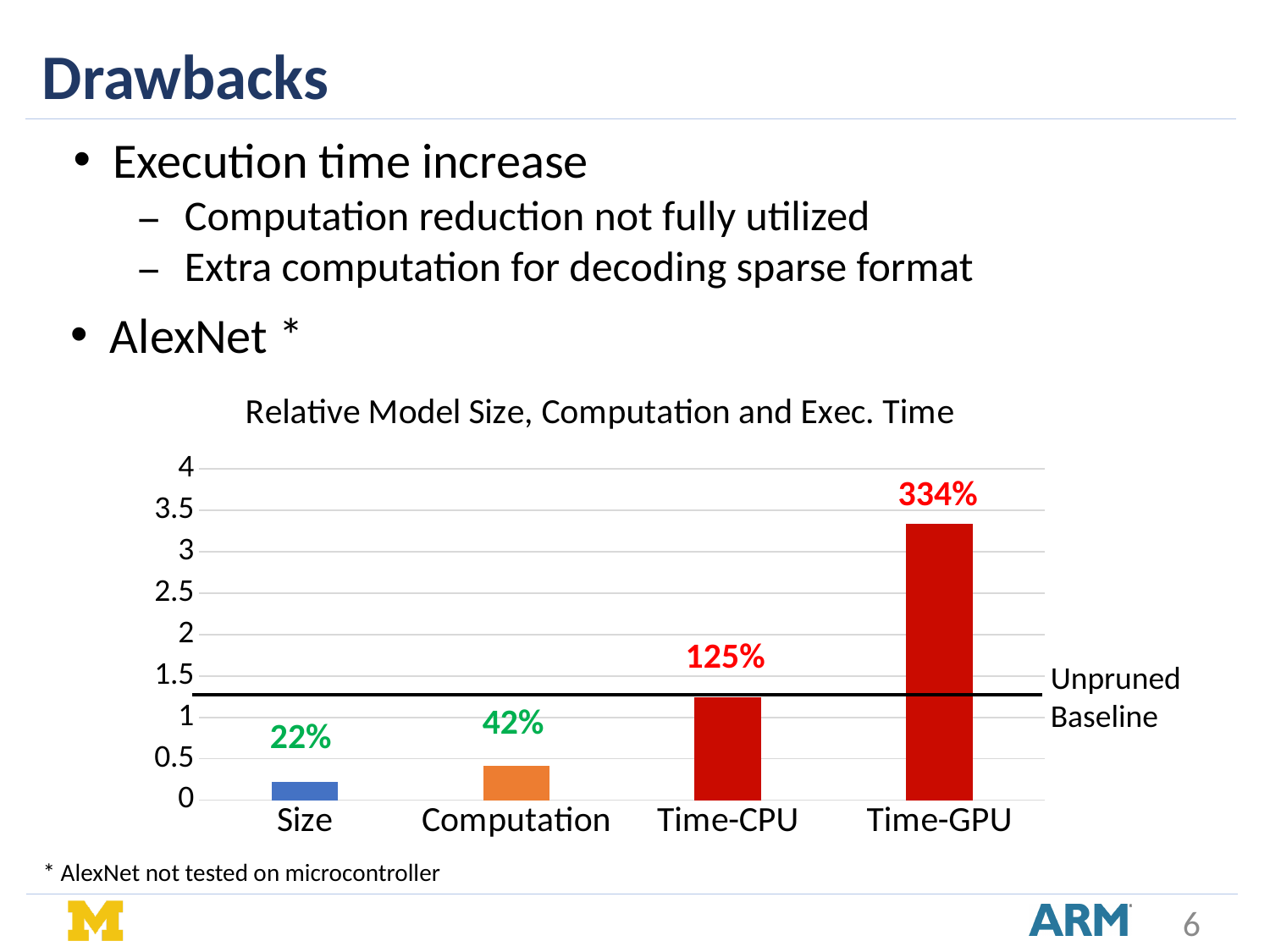

Drawbacks
Execution time increase
Computation reduction not fully utilized
Extra computation for decoding sparse format
AlexNet *

### Chart: Relative Model Size, Computation and Exec. Time

| Category |  |
|---|---|
| Size | 0.2231651016 |
| Computation | 0.4156034331 |
| Time-CPU | 1.247487003 |
| Time-GPU | 3.339495238 |
334%
125%
Unpruned
Baseline
42%
22%
* AlexNet not tested on microcontroller
6